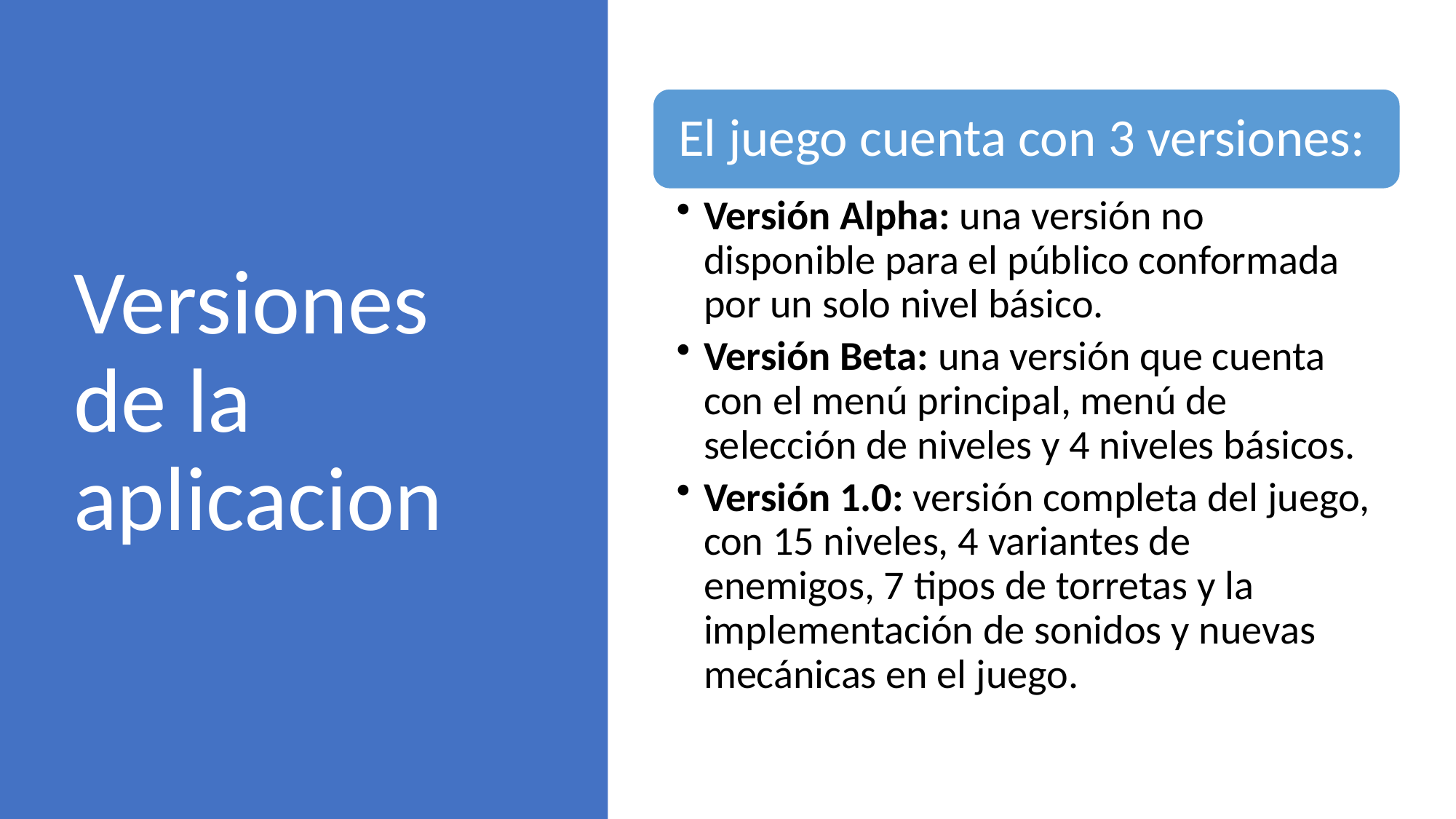

# Versiones de la aplicacion
El juego cuenta con 3 versiones:
Versión Alpha: una versión no disponible para el público conformada por un solo nivel básico.
Versión Beta: una versión que cuenta con el menú principal, menú de selección de niveles y 4 niveles básicos.
Versión 1.0: versión completa del juego, con 15 niveles, 4 variantes de enemigos, 7 tipos de torretas y la implementación de sonidos y nuevas mecánicas en el juego.